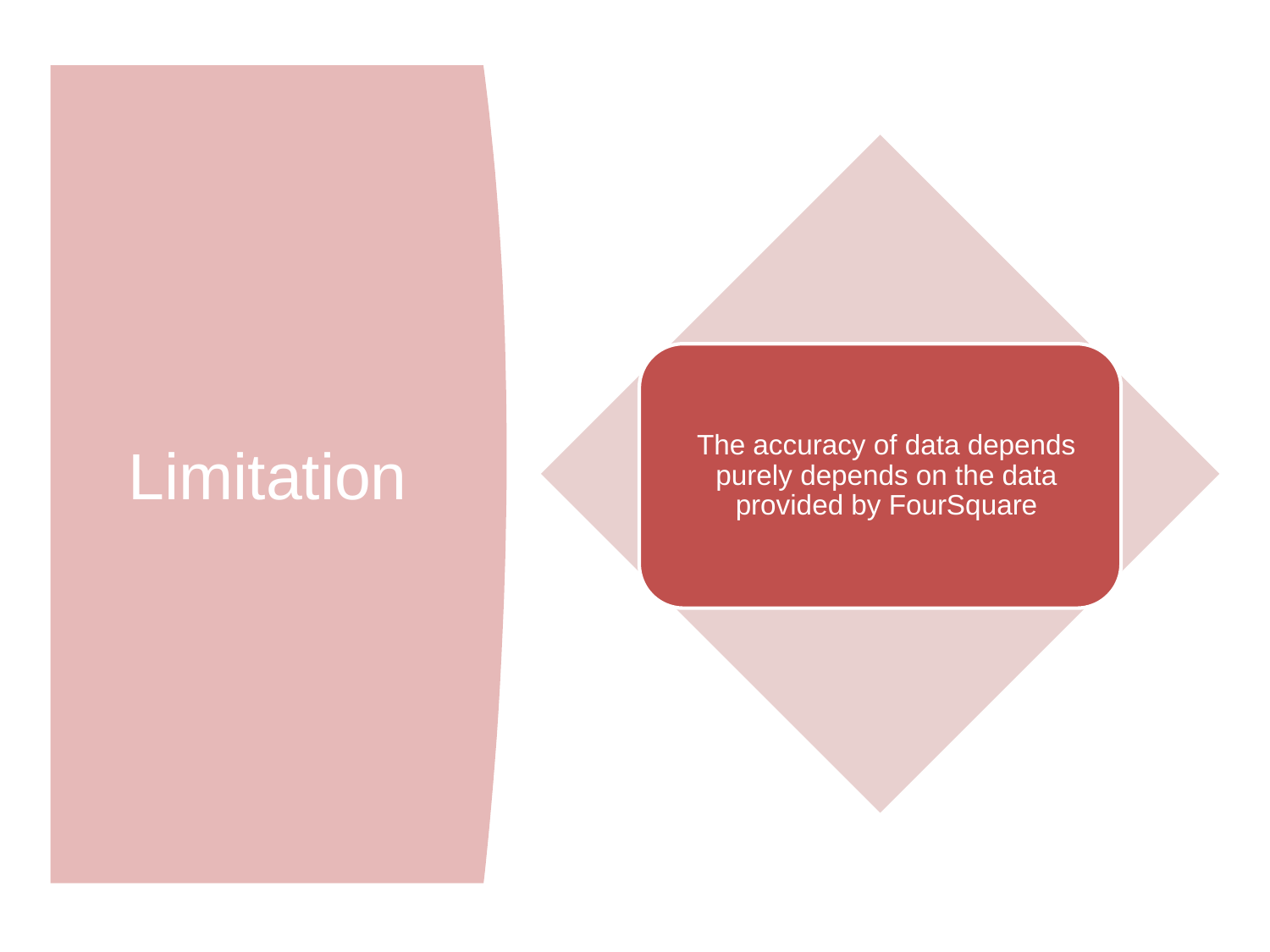

The accuracy of data depends purely depends on the data provided by FourSquare
Limitation